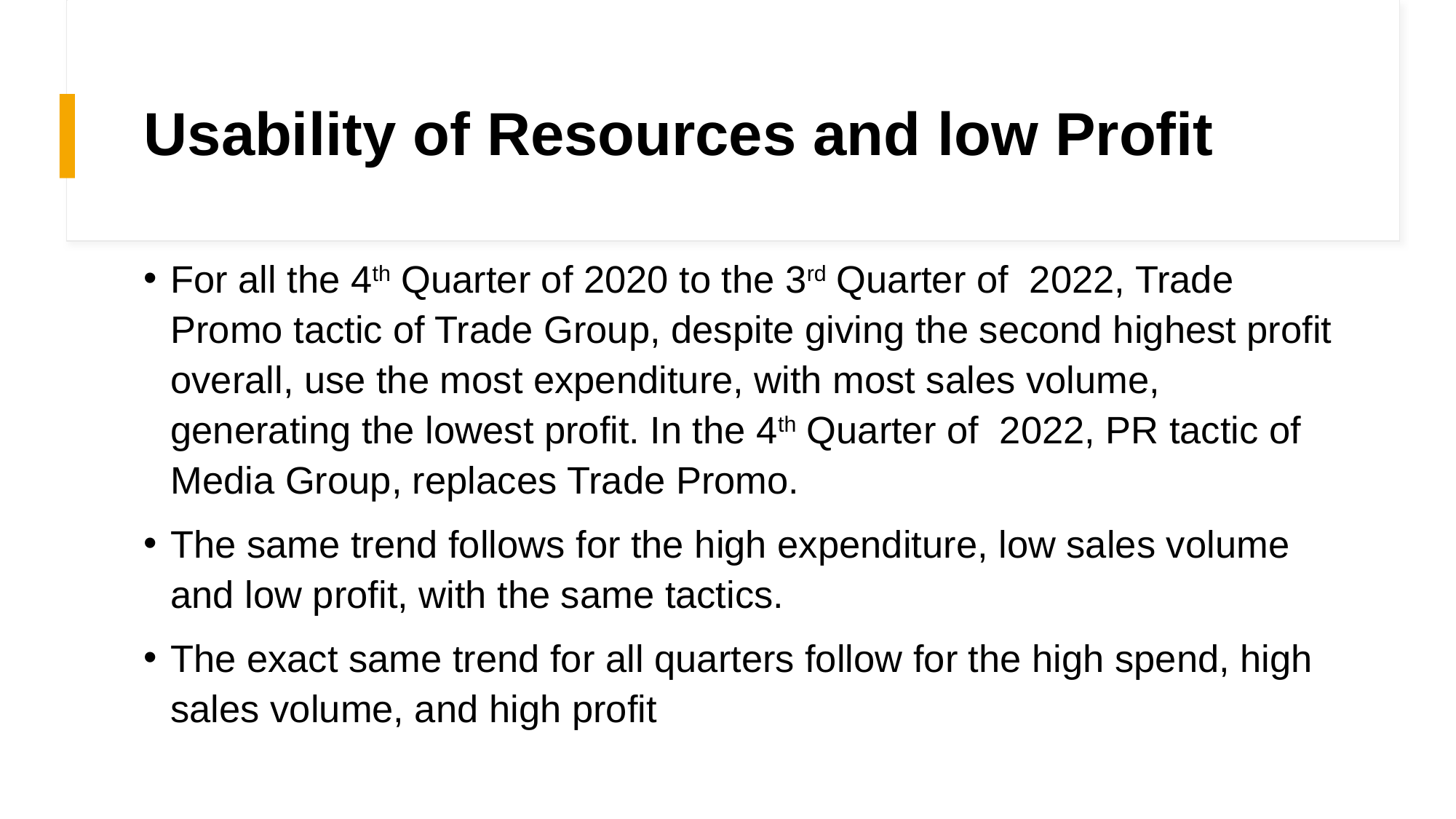

# Usability of Resources and low Profit
For all the 4th Quarter of 2020 to the 3rd Quarter of  2022, Trade Promo tactic of Trade Group, despite giving the second highest profit overall, use the most expenditure, with most sales volume, generating the lowest profit. In the 4th Quarter of  2022, PR tactic of Media Group, replaces Trade Promo.
The same trend follows for the high expenditure, low sales volume and low profit, with the same tactics.
The exact same trend for all quarters follow for the high spend, high sales volume, and high profit